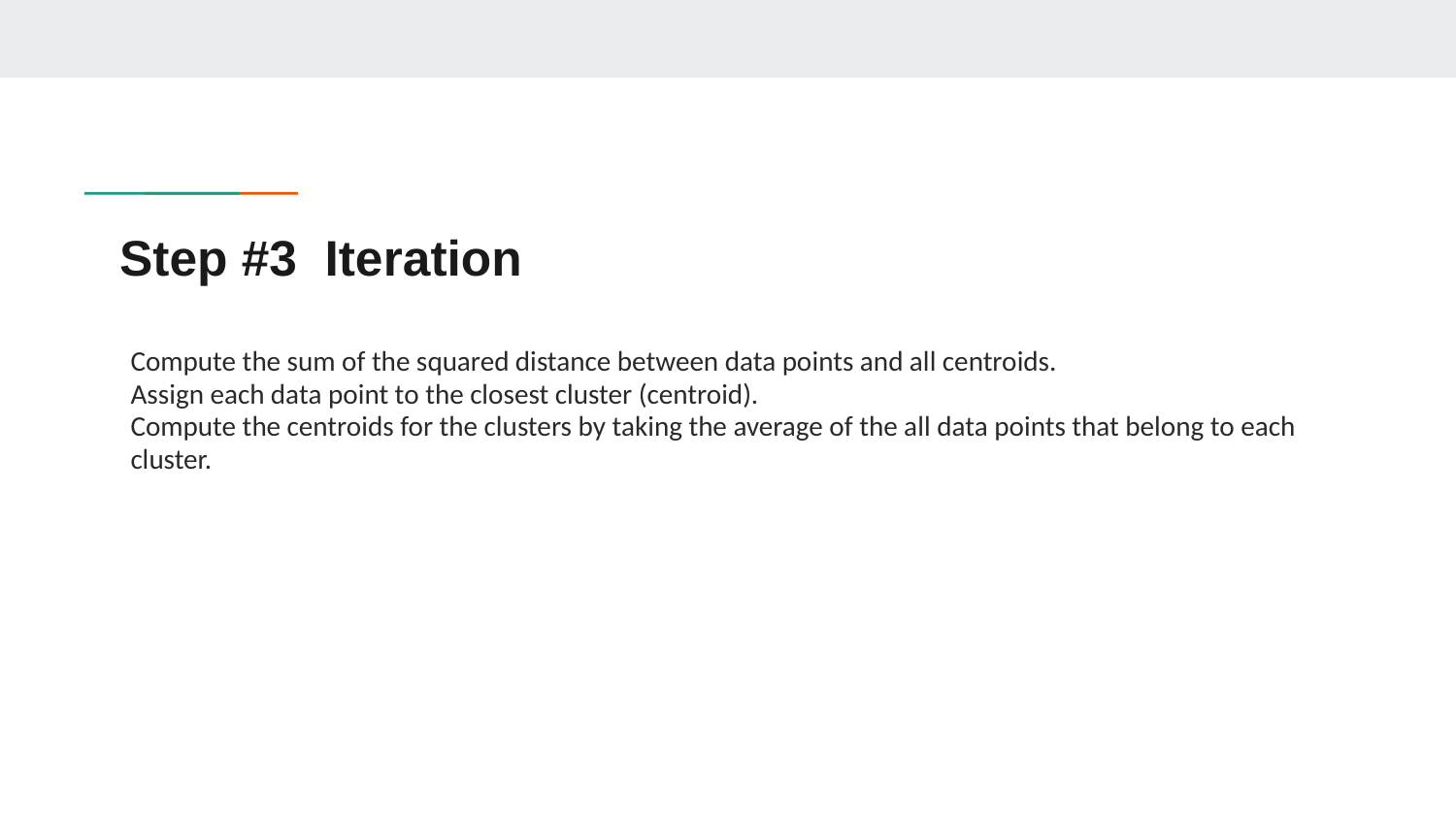

# Step #3  Iteration
Compute the sum of the squared distance between data points and all centroids.
Assign each data point to the closest cluster (centroid).
Compute the centroids for the clusters by taking the average of the all data points that belong to each cluster.